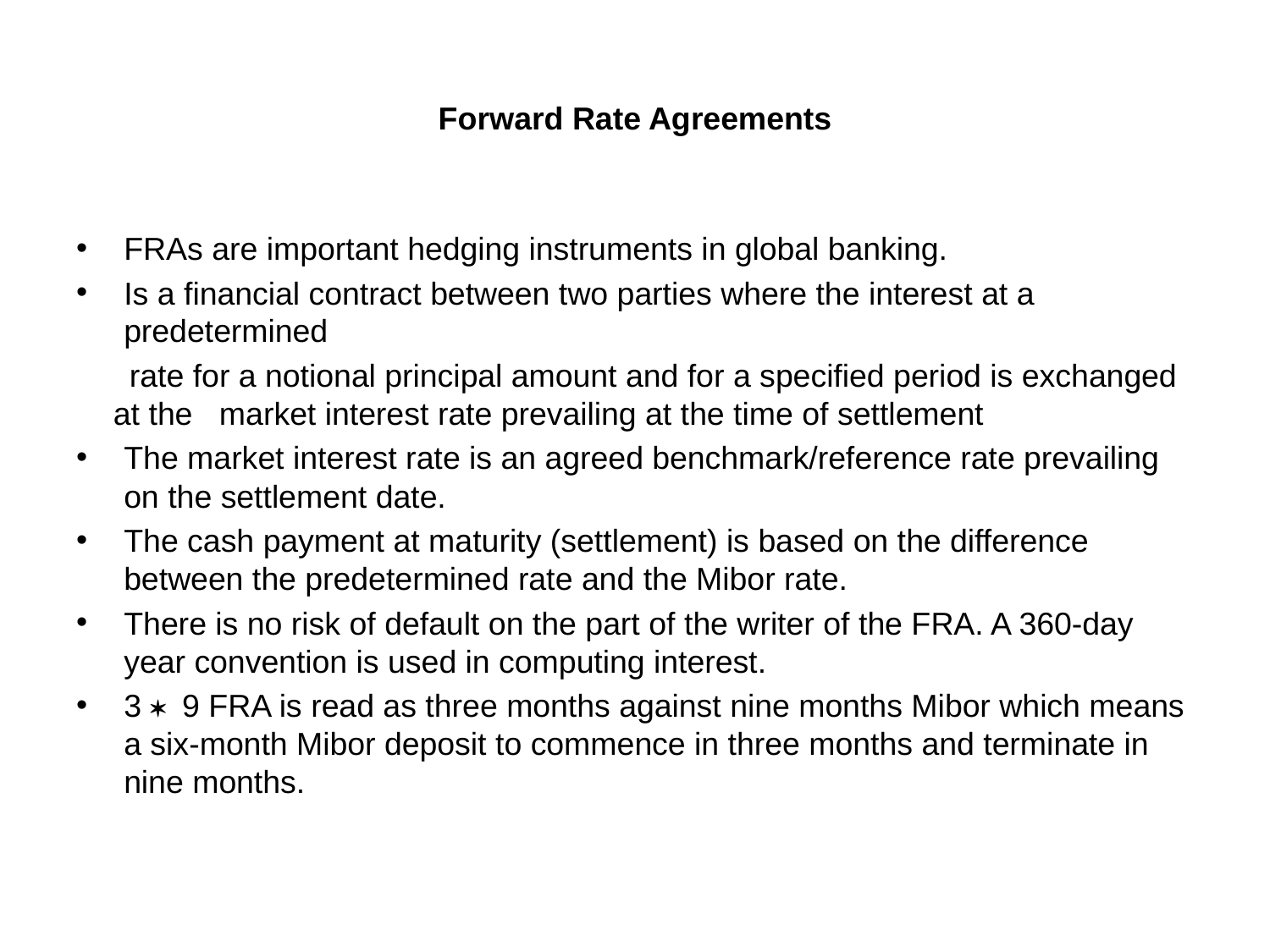

# Forward Rate Agreements
FRAs are important hedging instruments in global banking.
Is a financial contract between two parties where the interest at a predetermined
      rate for a notional principal amount and for a specified period is exchanged at the   market interest rate prevailing at the time of settlement
The market interest rate is an agreed benchmark/reference rate prevailing on the settlement date.
The cash payment at maturity (settlement) is based on the difference between the predetermined rate and the Mibor rate.
There is no risk of default on the part of the writer of the FRA. A 360-day year convention is used in computing interest.
3 ∗ 9 FRA is read as three months against nine months Mibor which means a six-month Mibor deposit to commence in three months and terminate in nine months.